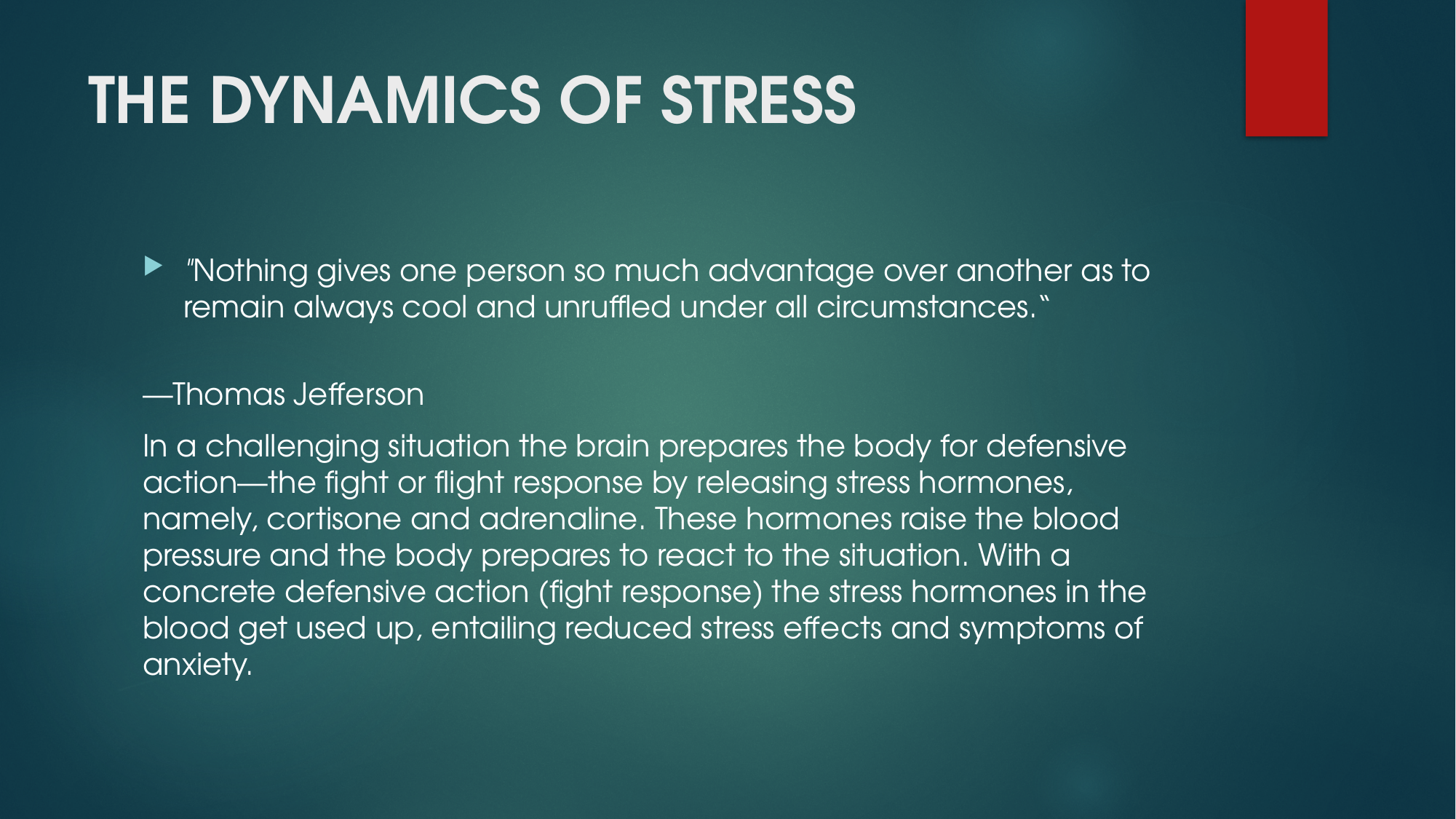

# THE DYNAMICS OF STRESS
"Nothing gives one person so much advantage over another as to remain always cool and unruffled under all circumstances.“
—Thomas Jefferson
In a challenging situation the brain prepares the body for defensive action—the fight or flight response by releasing stress hormones, namely, cortisone and adrenaline. These hormones raise the blood pressure and the body prepares to react to the situation. With a concrete defensive action (fight response) the stress hormones in the blood get used up, entailing reduced stress effects and symptoms of anxiety.